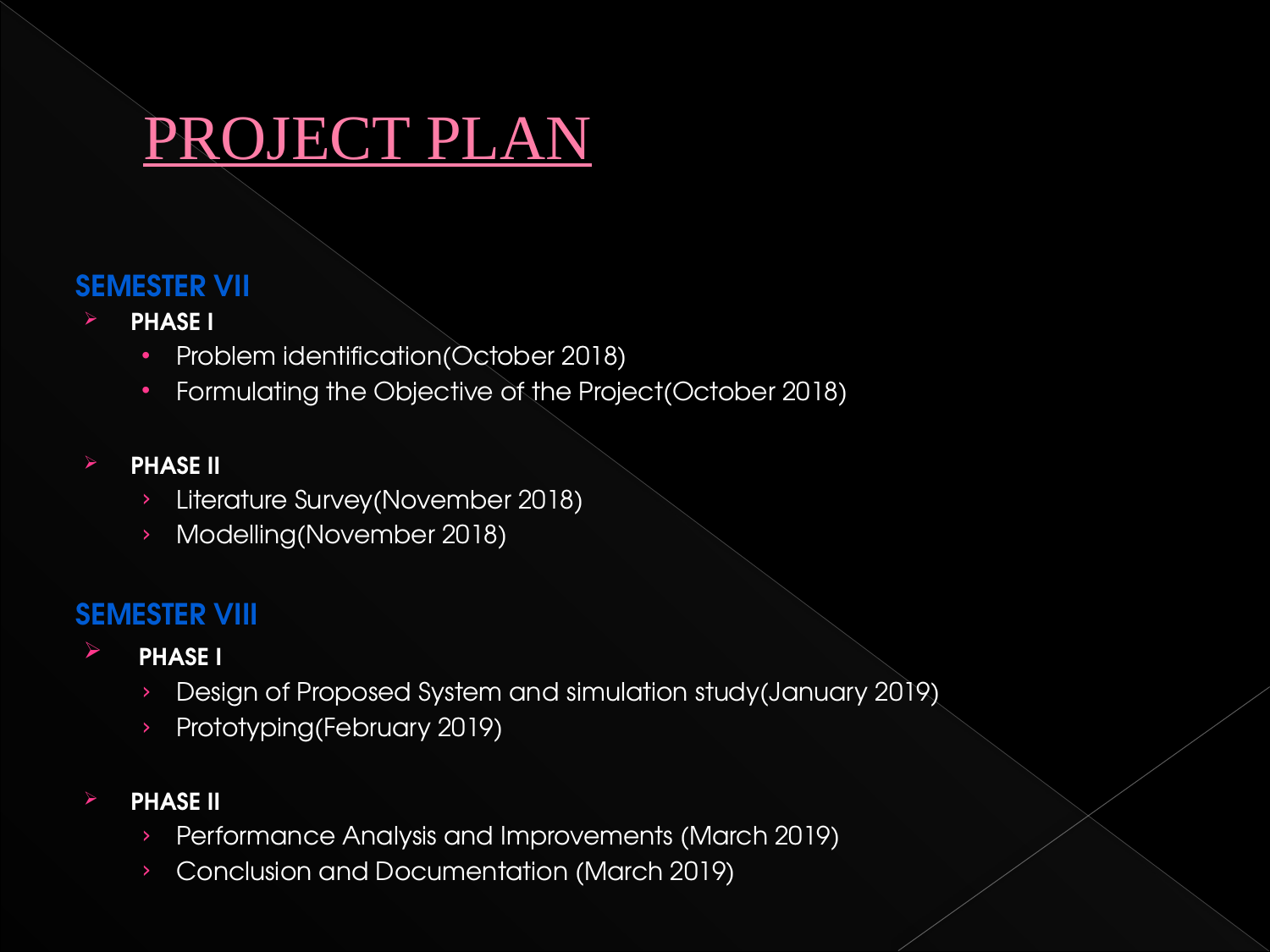

# PROJECT PLAN
SEMESTER VII
PHASE I
Problem identification(October 2018)
Formulating the Objective of the Project(October 2018)

PHASE II
Literature Survey(November 2018)
Modelling(November 2018)

SEMESTER VIII
 PHASE I
Design of Proposed System and simulation study(January 2019)
Prototyping(February 2019)

PHASE II
Performance Analysis and Improvements (March 2019)
Conclusion and Documentation (March 2019)